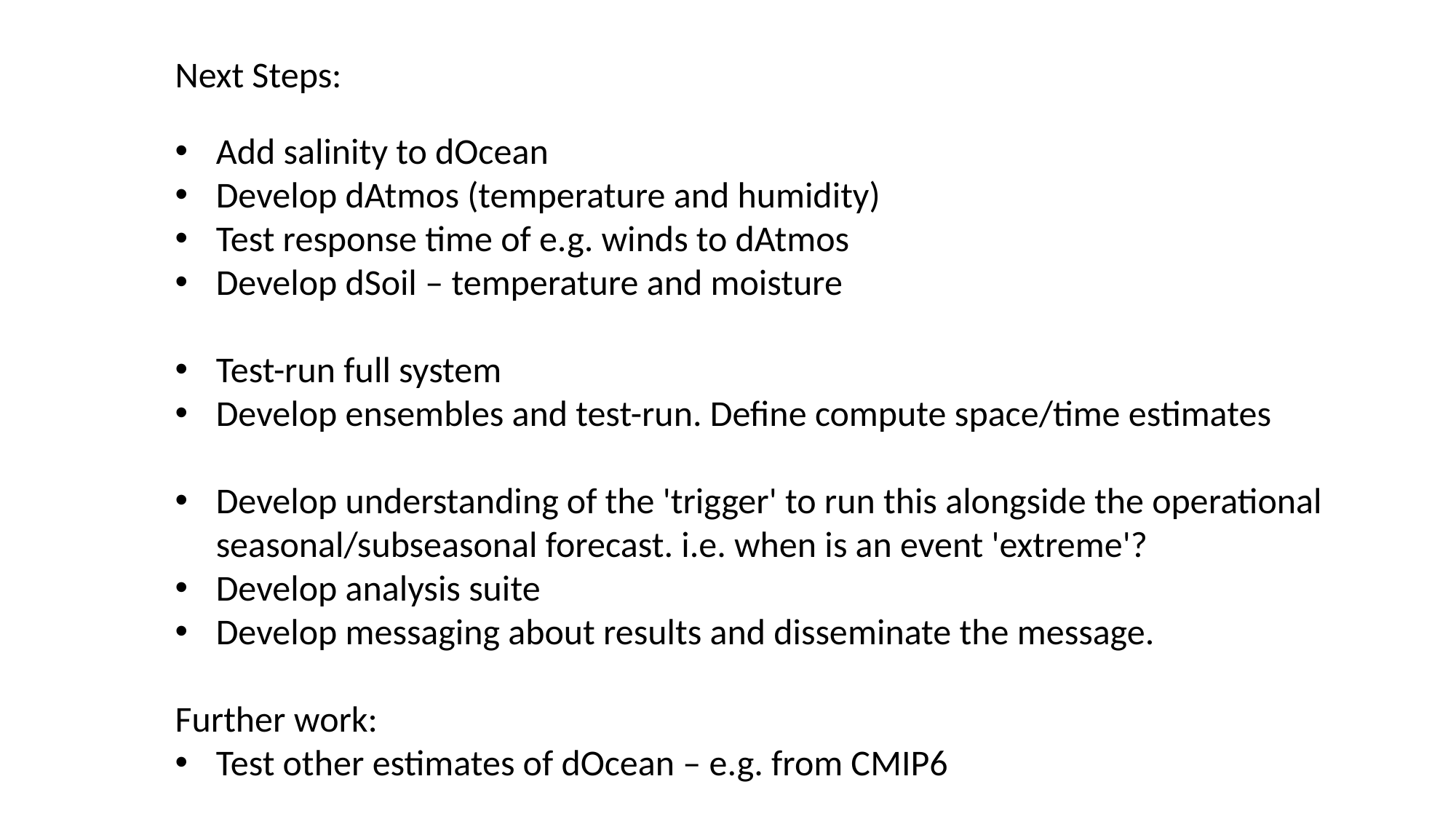

Next Steps:

Add salinity to dOcean
Develop dAtmos (temperature and humidity)
Test response time of e.g. winds to dAtmos
Develop dSoil – temperature and moisture

Test-run full system
Develop ensembles and test-run. Define compute space/time estimates

Develop understanding of the 'trigger' to run this alongside the operational seasonal/subseasonal forecast. i.e. when is an event 'extreme'?
Develop analysis suite
Develop messaging about results and disseminate the message.

Further work:
Test other estimates of dOcean – e.g. from CMIP6